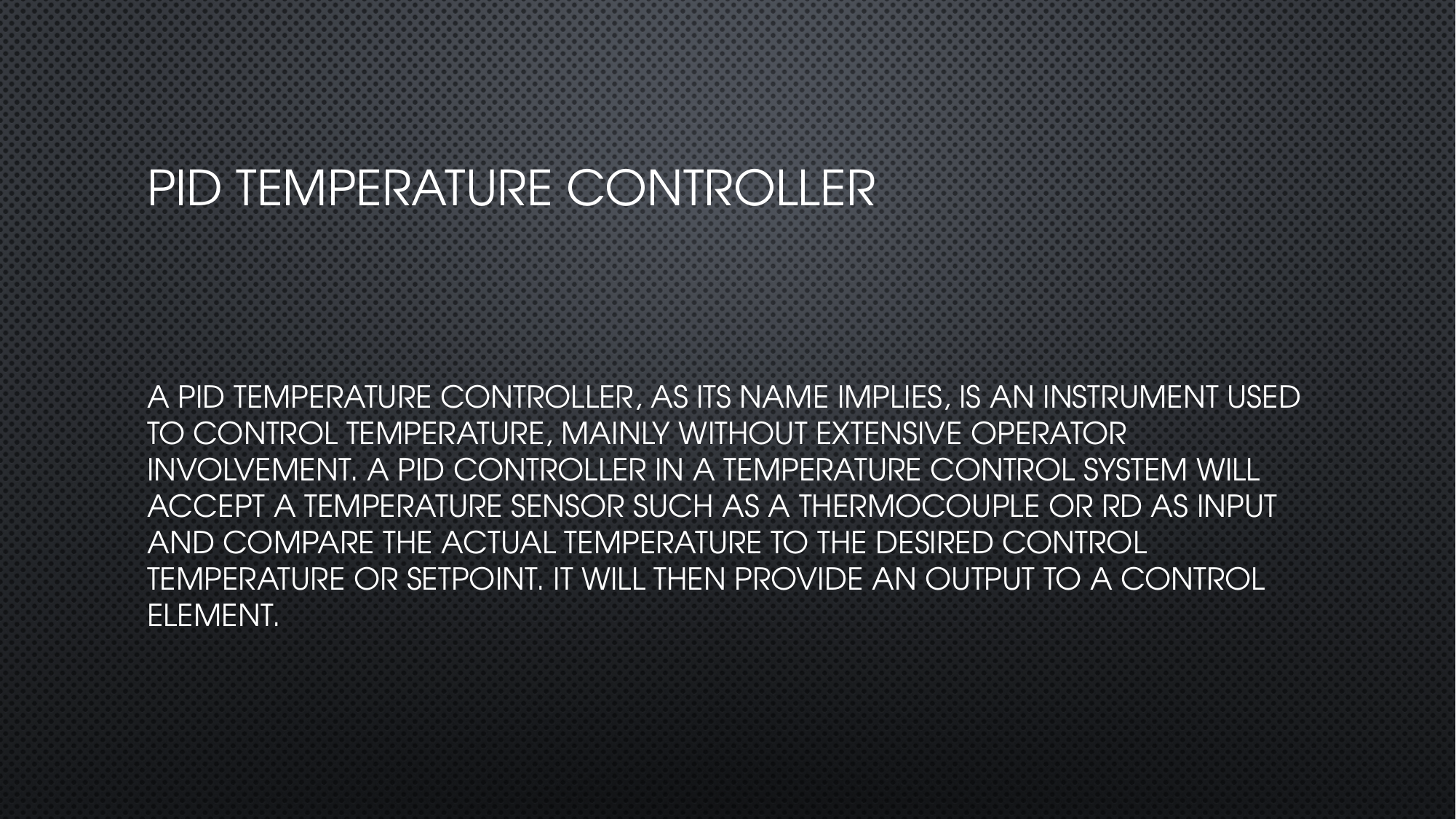

# PID Temperature Controller
A PID temperature controller, as its name implies, is an instrument used to control temperature, mainly without extensive operator involvement. A PID controller in a temperature control system will accept a temperature sensor such as a thermocouple or RD as input and compare the actual temperature to the desired control temperature or setpoint. It will then provide an output to a control element.